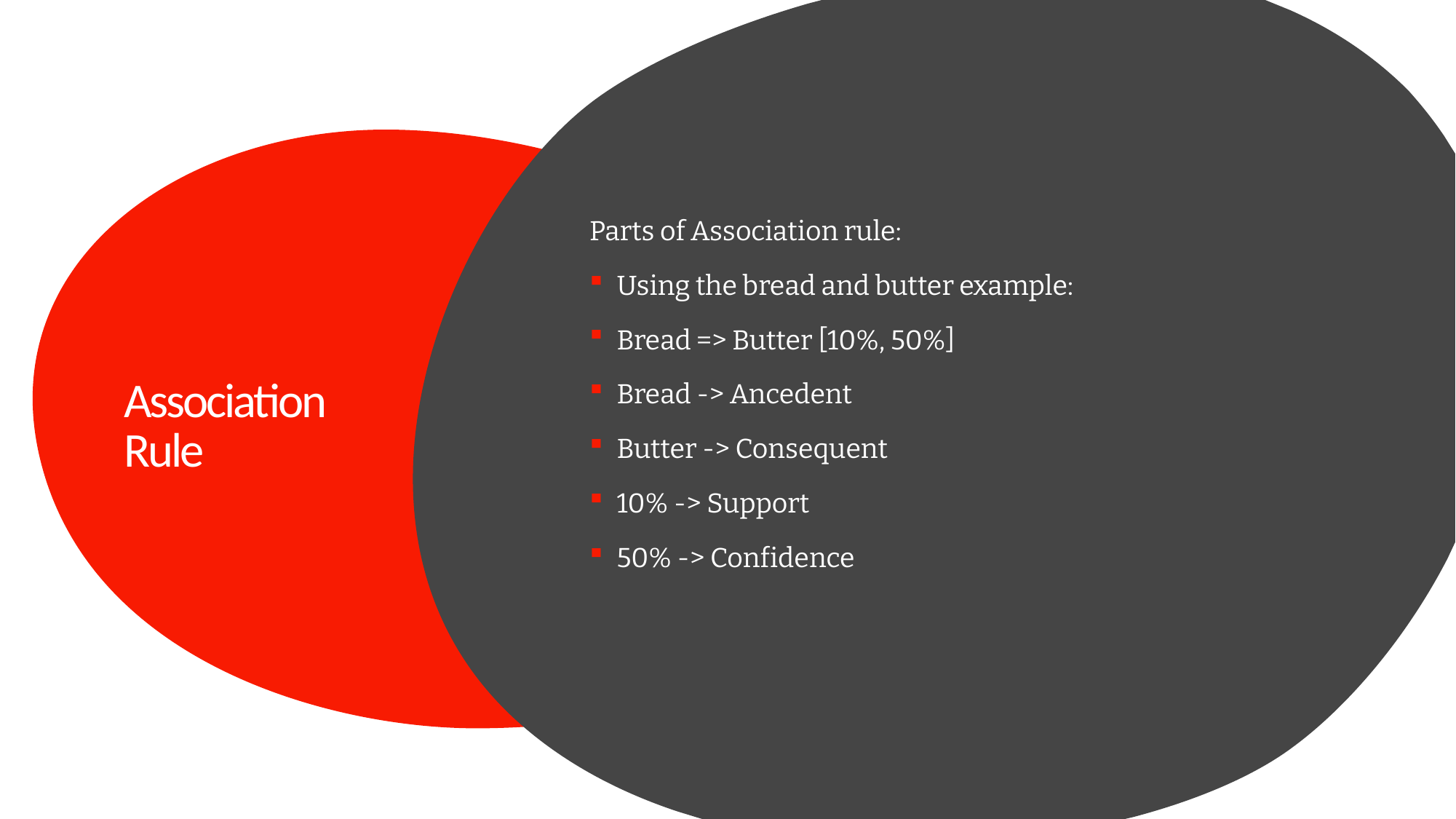

Parts of Association rule:
Using the bread and butter example:
Bread => Butter [10%, 50%]
Bread -> Ancedent
Butter -> Consequent
10% -> Support
50% -> Confidence
# Association Rule